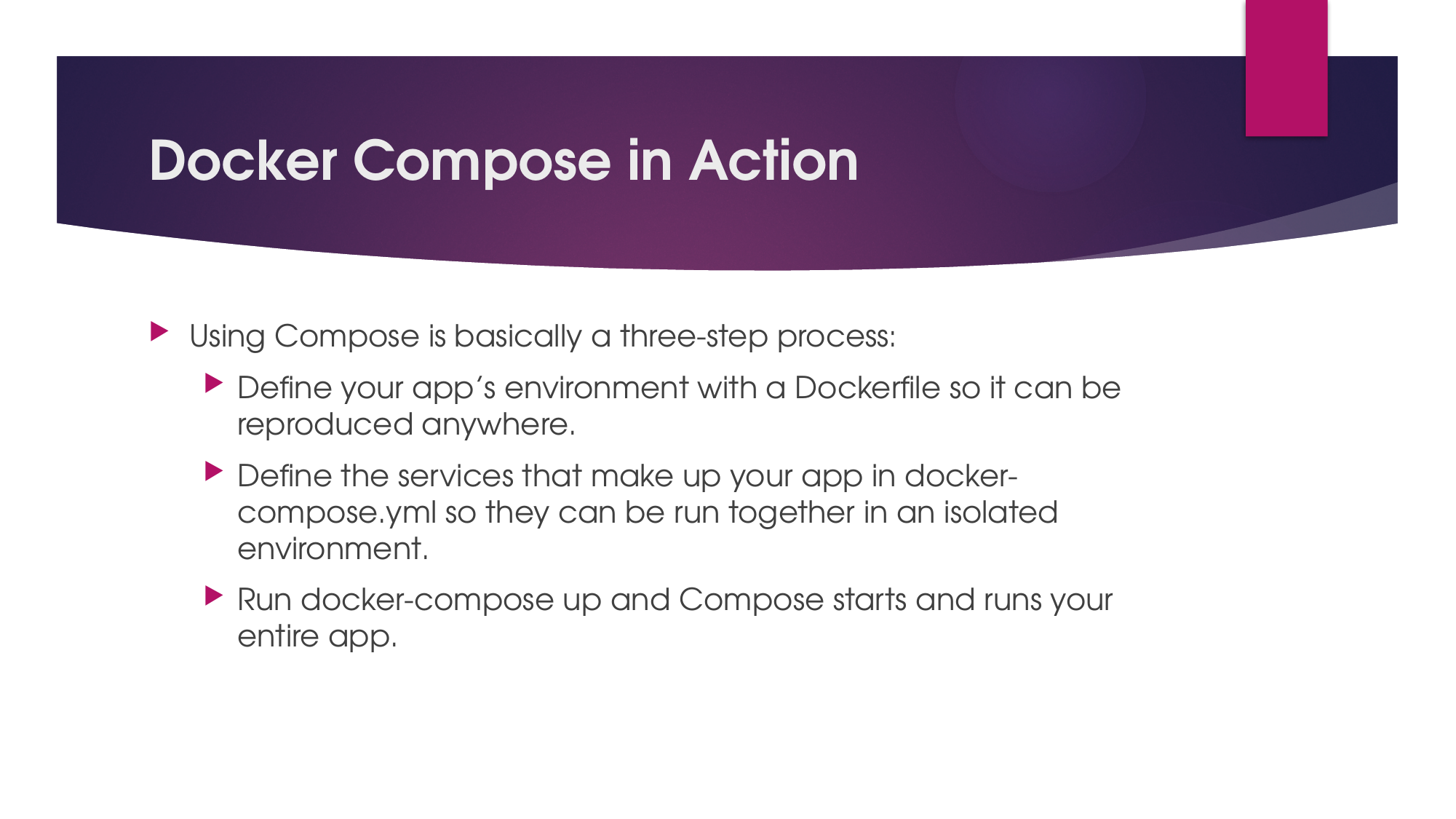

# Docker Compose in Action
Using Compose is basically a three-step process:
Define your app’s environment with a Dockerfile so it can be reproduced anywhere.
Define the services that make up your app in docker-compose.yml so they can be run together in an isolated environment.
Run docker-compose up and Compose starts and runs your entire app.